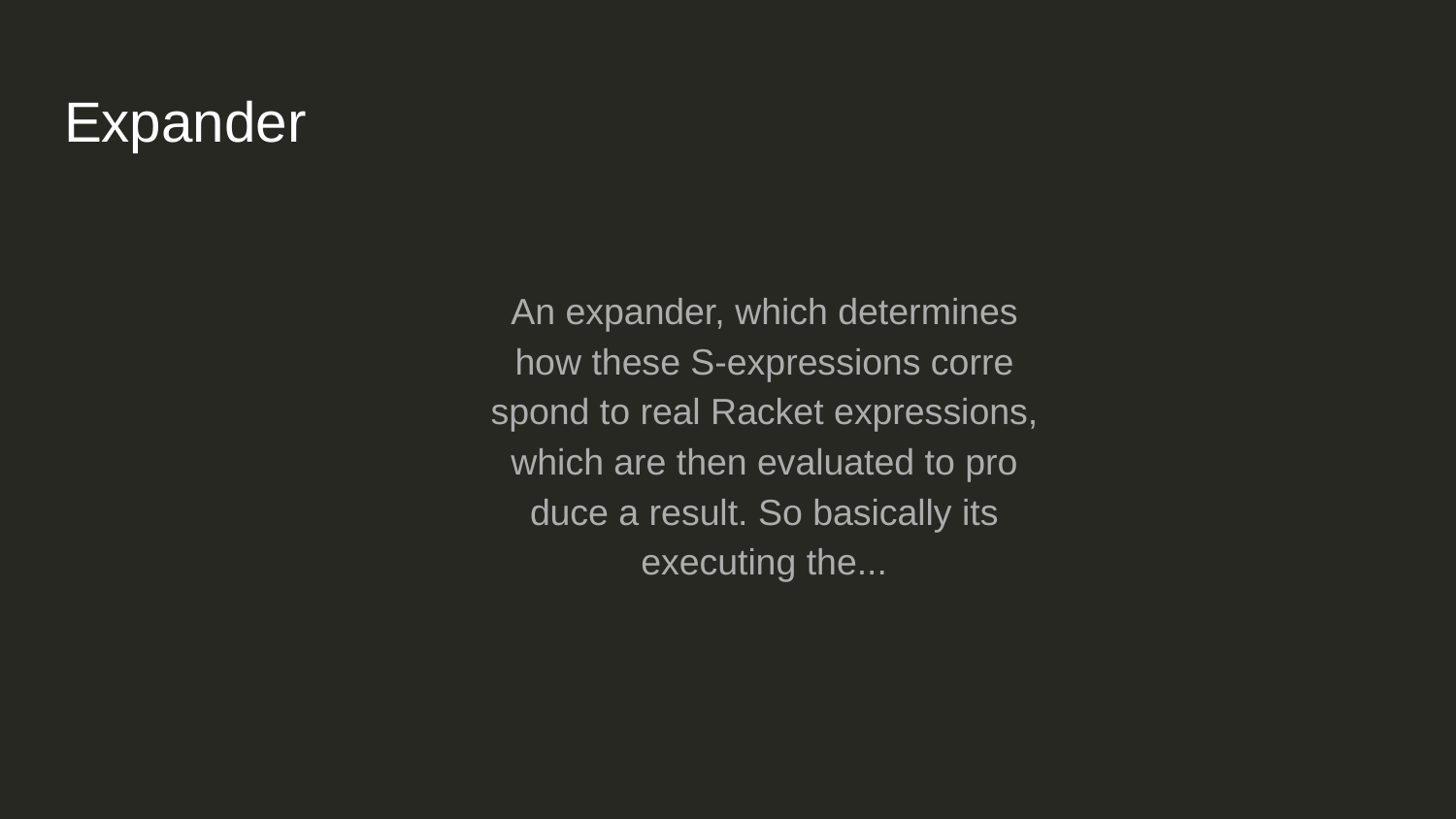

# Expander
An expander, which deter­mines how these S-expres­sions cor­re­spond to real Racket expres­sions, which are then eval­u­ated to pro­duce a result. So basically its executing the...